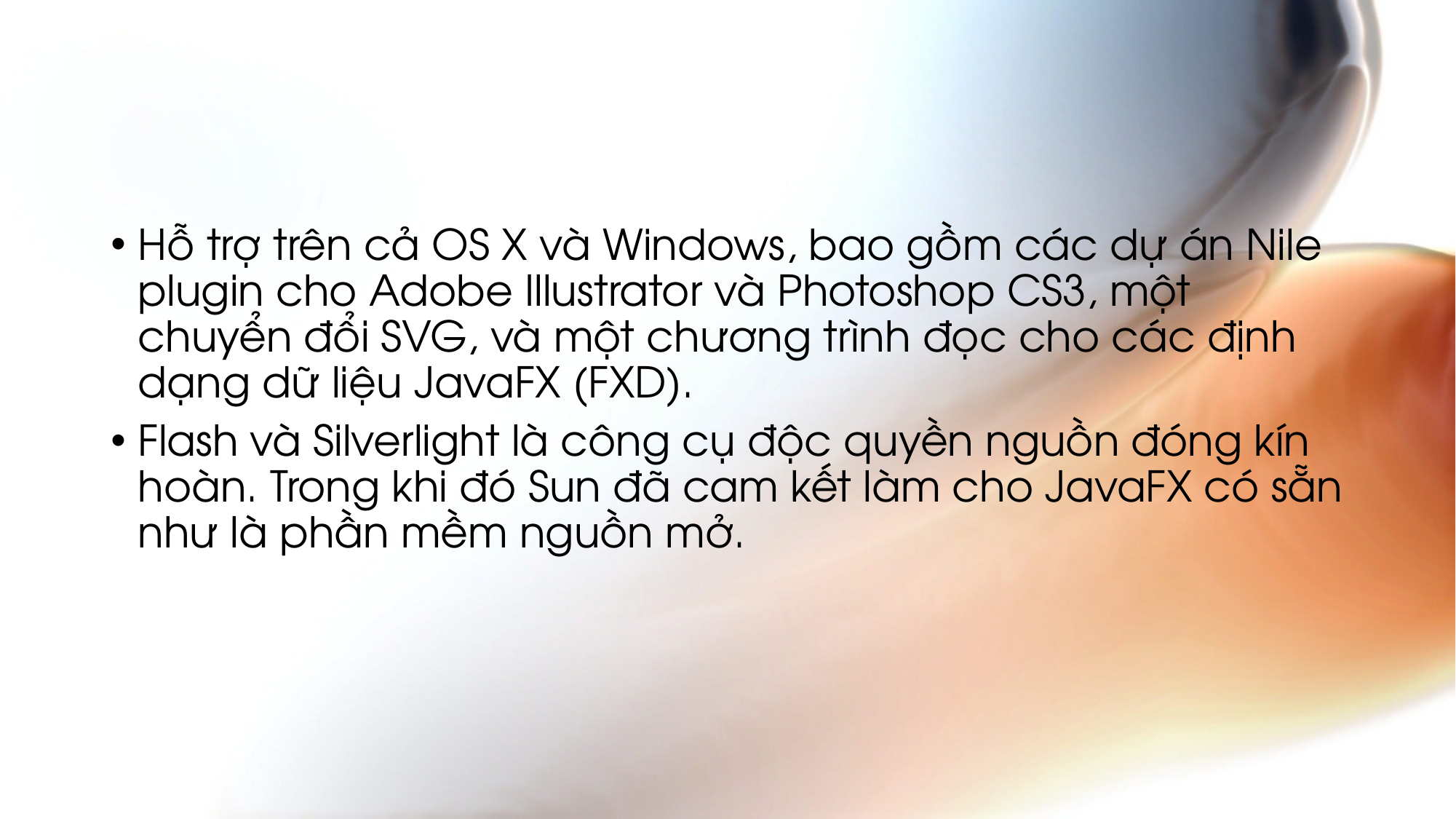

Hỗ trợ trên cả OS X và Windows, bao gồm các dự án Nile plugin cho Adobe Illustrator và Photoshop CS3, một chuyển đổi SVG, và một chương trình đọc cho các định dạng dữ liệu JavaFX (FXD).
Flash và Silverlight là công cụ độc quyền nguồn đóng kín hoàn. Trong khi đó Sun đã cam kết làm cho JavaFX có sẵn như là phần mềm nguồn mở.